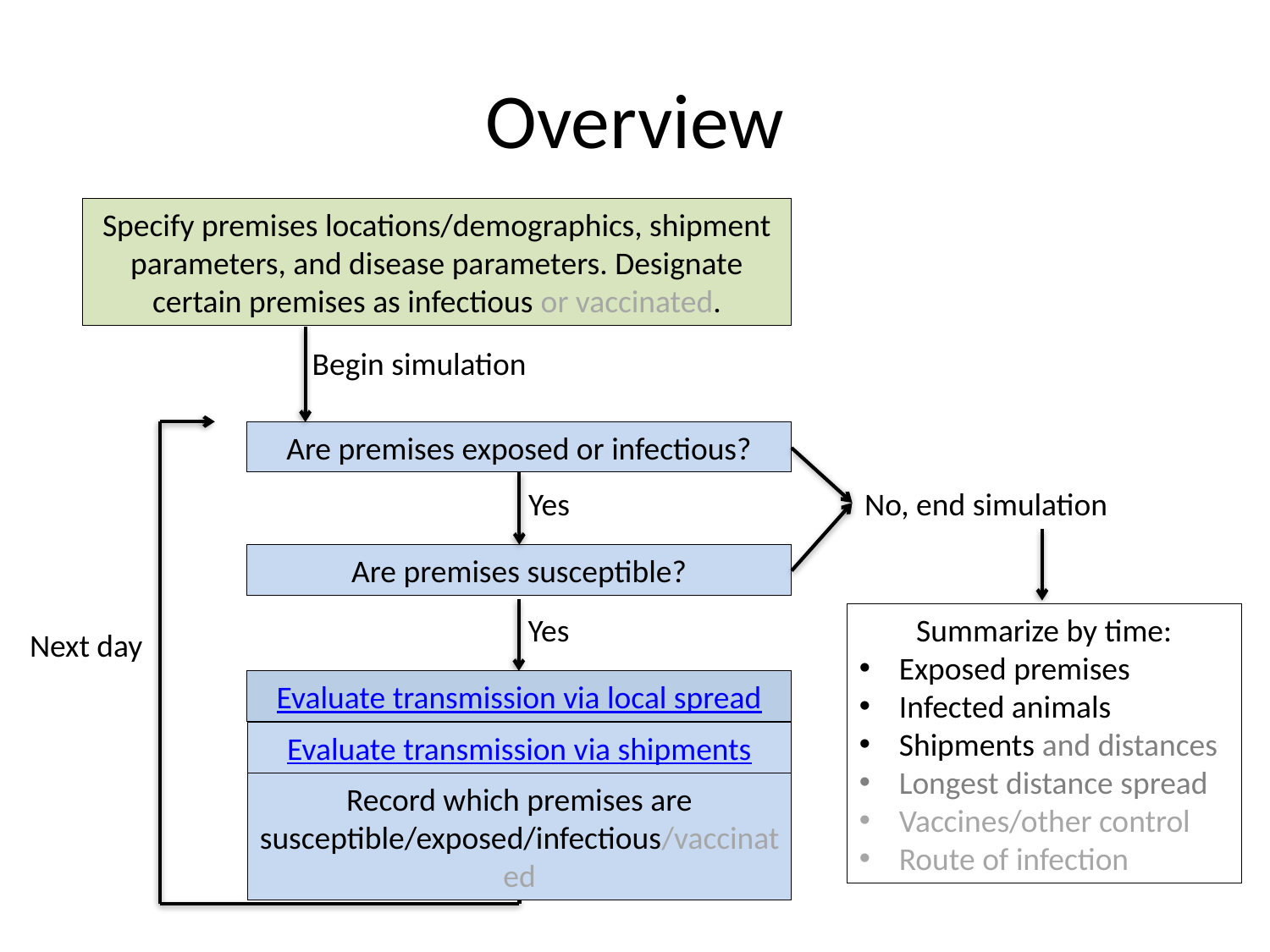

# Overview
Specify premises locations/demographics, shipment parameters, and disease parameters. Designate certain premises as infectious or vaccinated.
Begin simulation
Are premises exposed or infectious?
Yes
No, end simulation
Are premises susceptible?
Yes
Summarize by time:
Exposed premises
Infected animals
Shipments and distances
Longest distance spread
Vaccines/other control
Route of infection
Next day
Evaluate transmission via local spread
Evaluate transmission via shipments
Record which premises are susceptible/exposed/infectious/vaccinated